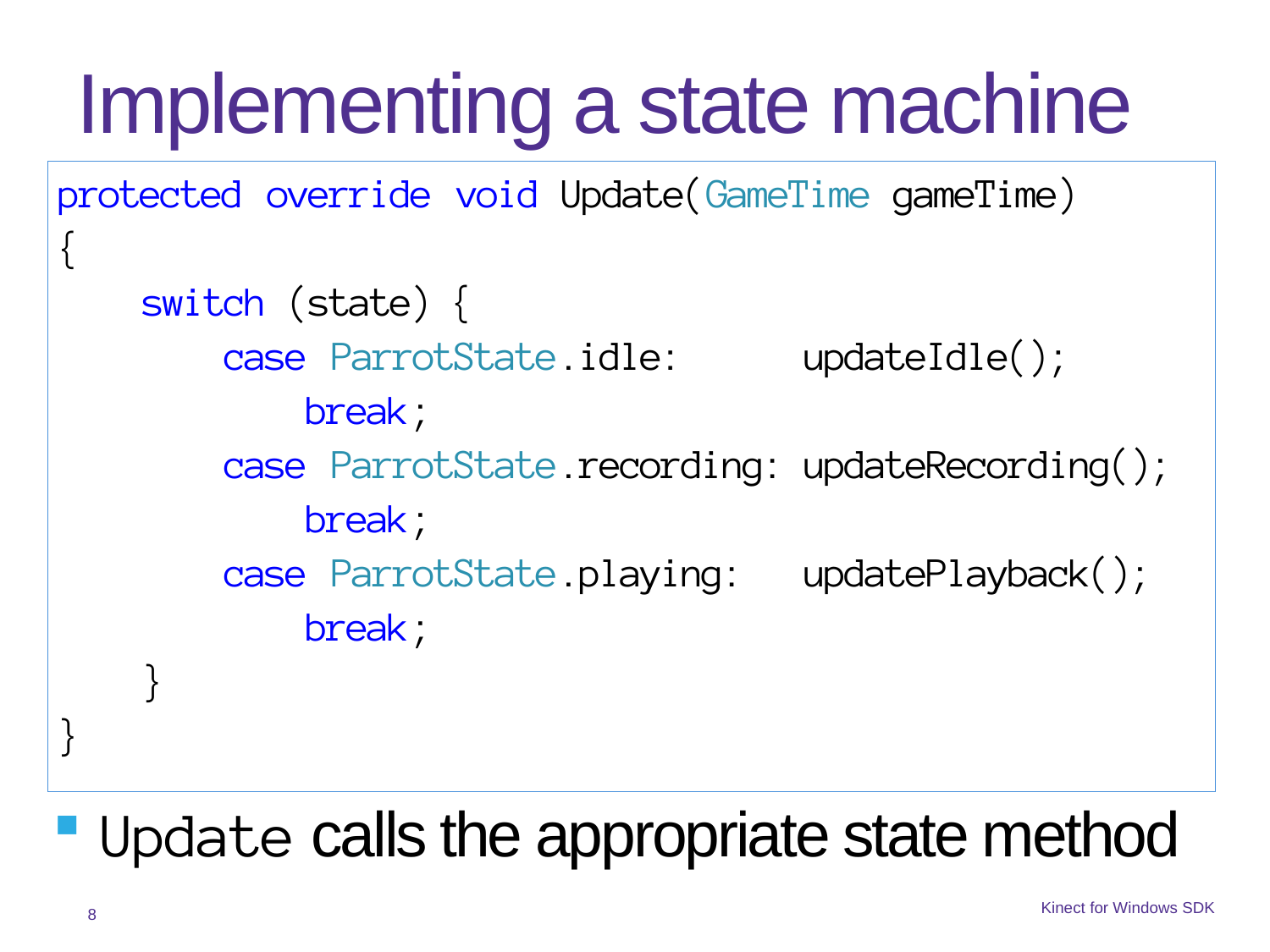

# Implementing a state machine
protected override void Update(GameTime gameTime)
{
    switch (state) {
        case ParrotState.idle:      updateIdle();
            break;
        case ParrotState.recording: updateRecording();
            break;
        case ParrotState.playing:   updatePlayback();
            break;
    }
}
Update calls the appropriate state method
8